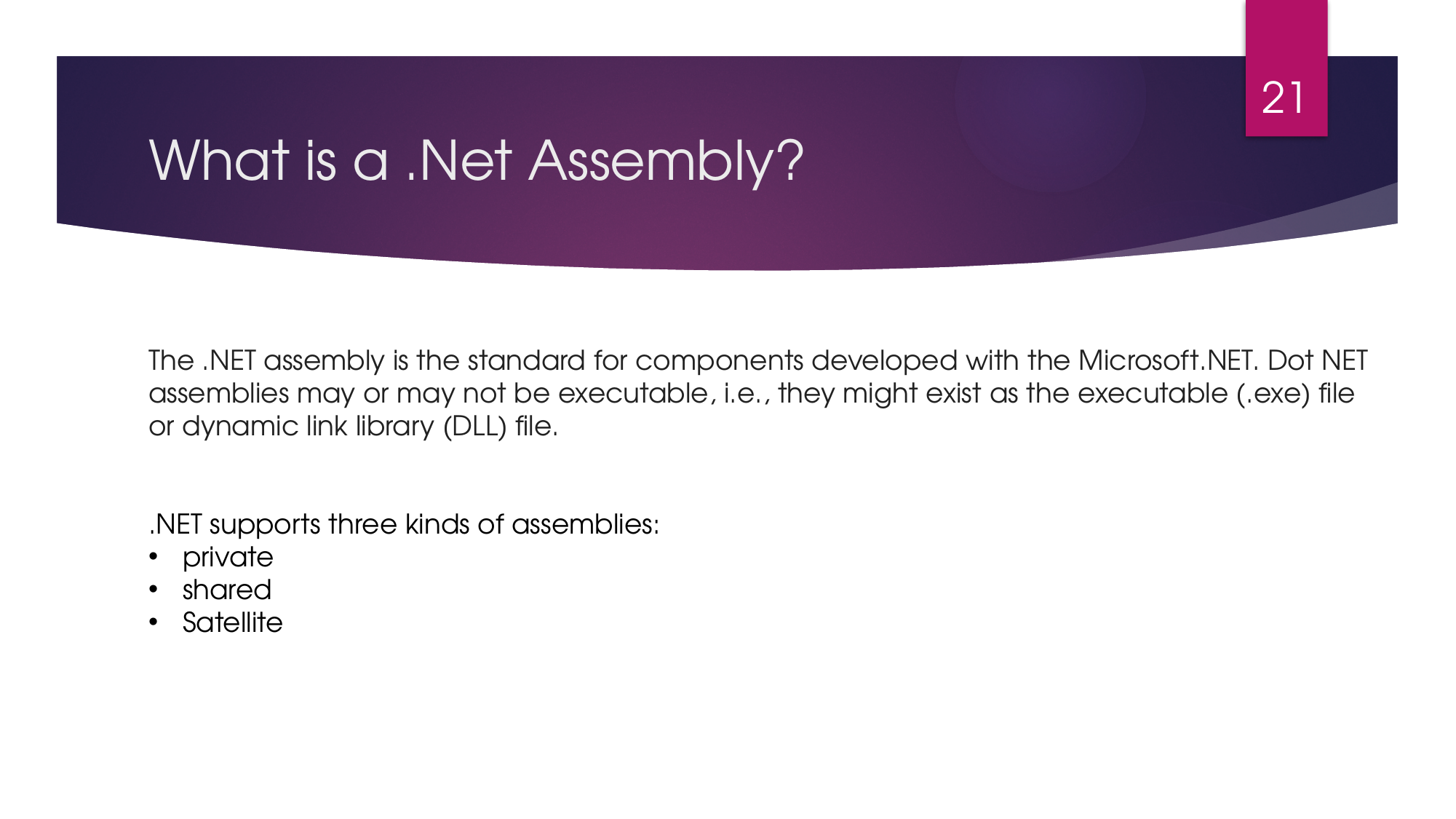

21
# What is a .Net Assembly?
The .NET assembly is the standard for components developed with the Microsoft.NET. Dot NET assemblies may or may not be executable, i.e., they might exist as the executable (.exe) file or dynamic link library (DLL) file.

.NET supports three kinds of assemblies:
private
shared
Satellite